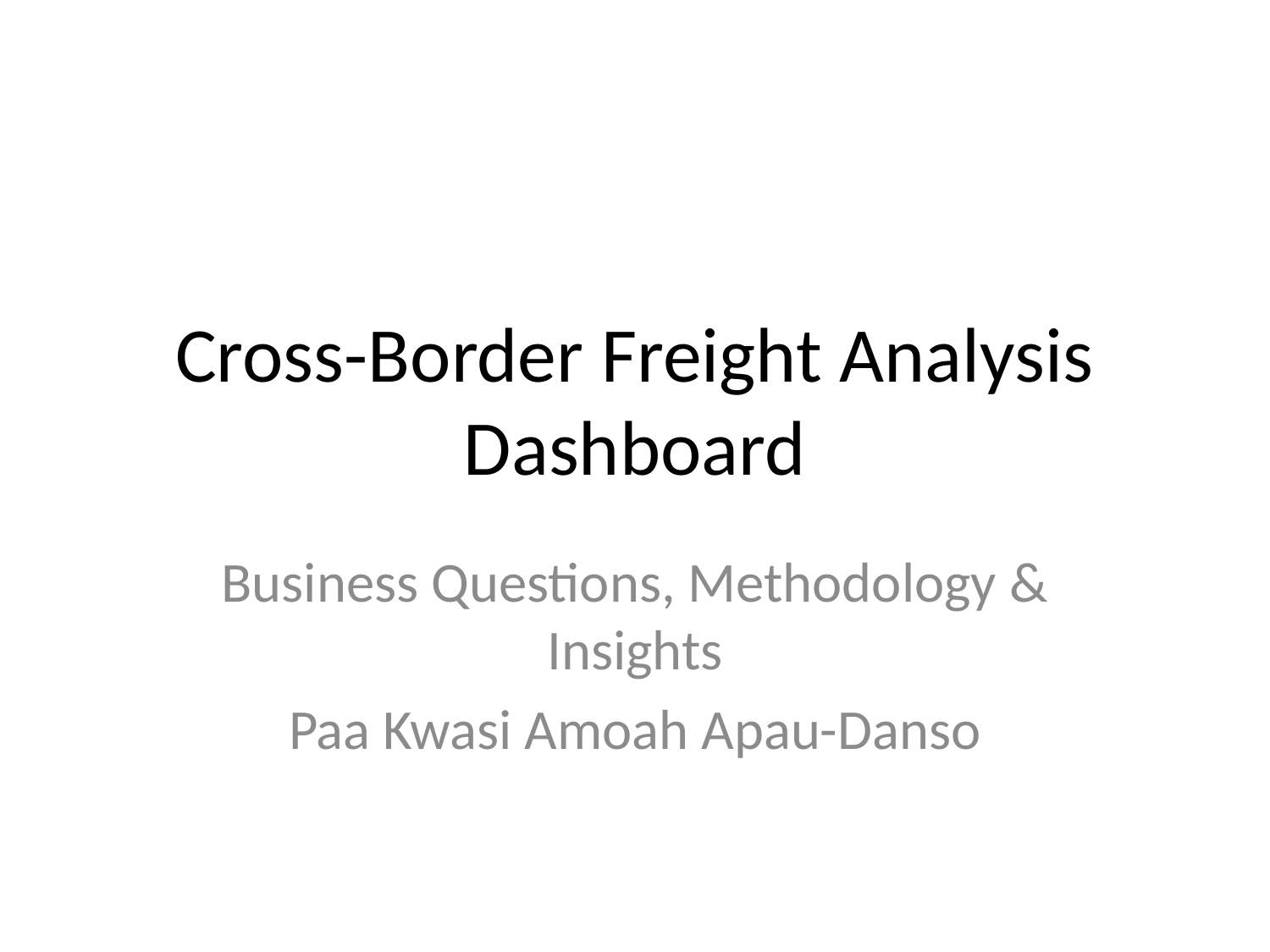

# Cross-Border Freight Analysis Dashboard
Business Questions, Methodology & Insights
Paa Kwasi Amoah Apau-Danso